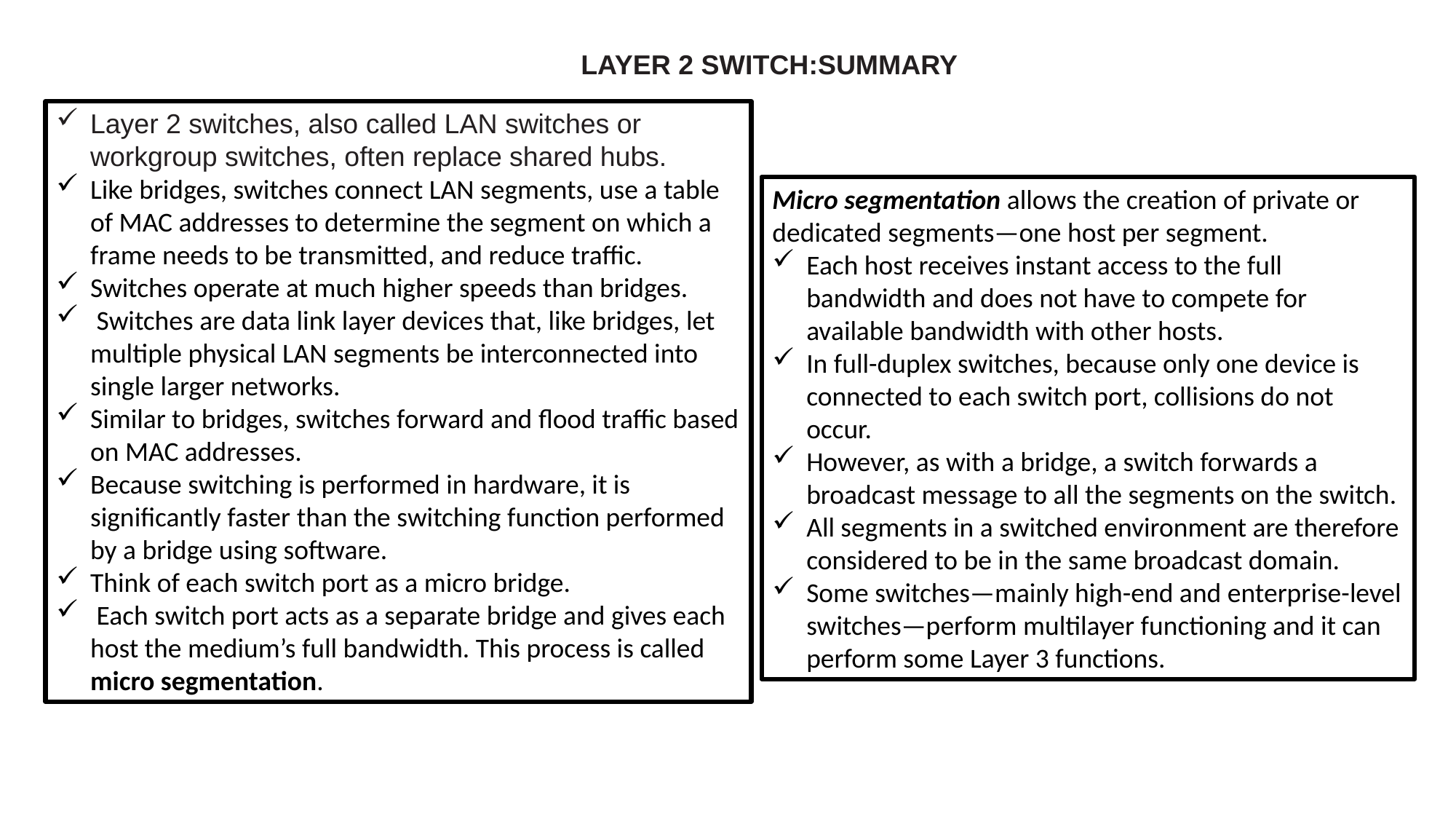

LAYER 2 SWITCH:SUMMARY
Layer 2 switches, also called LAN switches or workgroup switches, often replace shared hubs.
Like bridges, switches connect LAN segments, use a table of MAC addresses to determine the segment on which a frame needs to be transmitted, and reduce traffic.
Switches operate at much higher speeds than bridges.
 Switches are data link layer devices that, like bridges, let multiple physical LAN segments be interconnected into single larger networks.
Similar to bridges, switches forward and flood traffic based on MAC addresses.
Because switching is performed in hardware, it is significantly faster than the switching function performed by a bridge using software.
Think of each switch port as a micro bridge.
 Each switch port acts as a separate bridge and gives each host the medium’s full bandwidth. This process is called micro segmentation.
Micro segmentation allows the creation of private or dedicated segments—one host per segment.
Each host receives instant access to the full bandwidth and does not have to compete for available bandwidth with other hosts.
In full-duplex switches, because only one device is connected to each switch port, collisions do not occur.
However, as with a bridge, a switch forwards a broadcast message to all the segments on the switch.
All segments in a switched environment are therefore considered to be in the same broadcast domain.
Some switches—mainly high-end and enterprise-level switches—perform multilayer functioning and it can perform some Layer 3 functions.